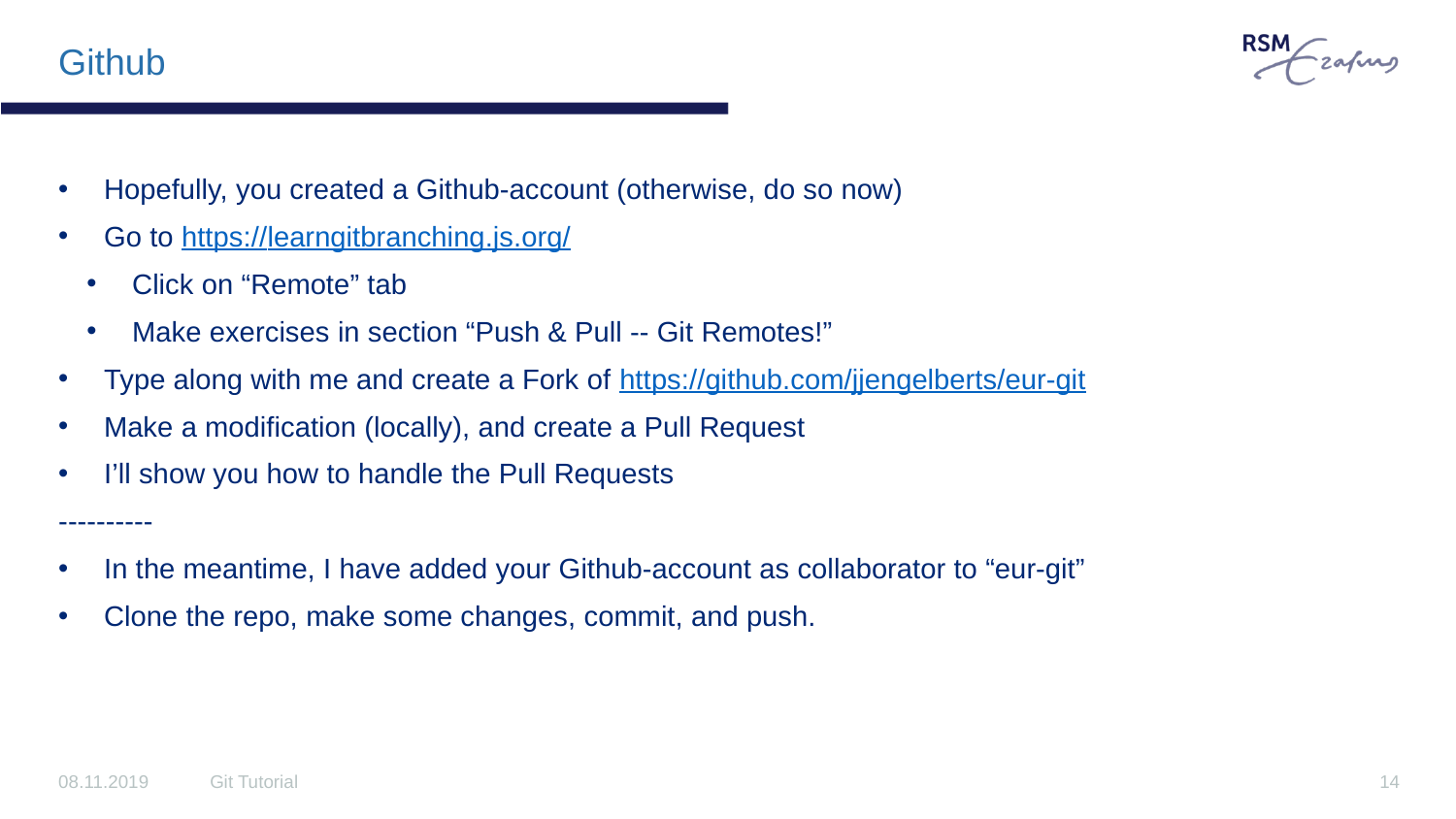

# Github
Hopefully, you created a Github-account (otherwise, do so now)
Go to https://learngitbranching.js.org/
Click on “Remote” tab
Make exercises in section “Push & Pull -- Git Remotes!”
Type along with me and create a Fork of https://github.com/jjengelberts/eur-git
Make a modification (locally), and create a Pull Request
I’ll show you how to handle the Pull Requests
----------
In the meantime, I have added your Github-account as collaborator to “eur-git”
Clone the repo, make some changes, commit, and push.
08.11.2019
Git Tutorial
14